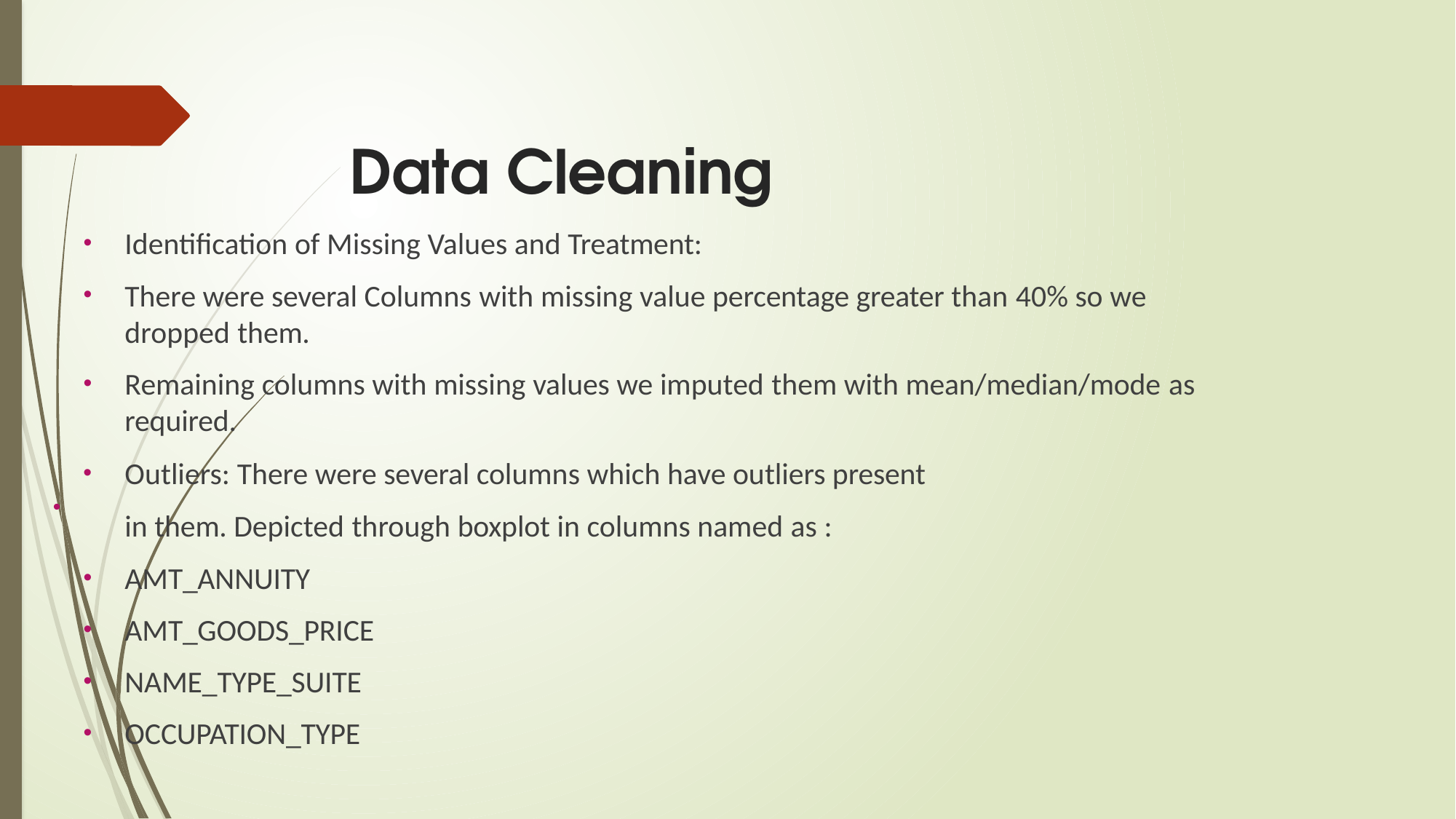

# Data Cleaning
Identification of Missing Values and Treatment:
There were several Columns with missing value percentage greater than 40% so we dropped them.
Remaining columns with missing values we imputed them with mean/median/mode as required.
Outliers: There were several columns which have outliers present in them. Depicted through boxplot in columns named as :
AMT_ANNUITY
AMT_GOODS_PRICE
NAME_TYPE_SUITE
OCCUPATION_TYPE

•